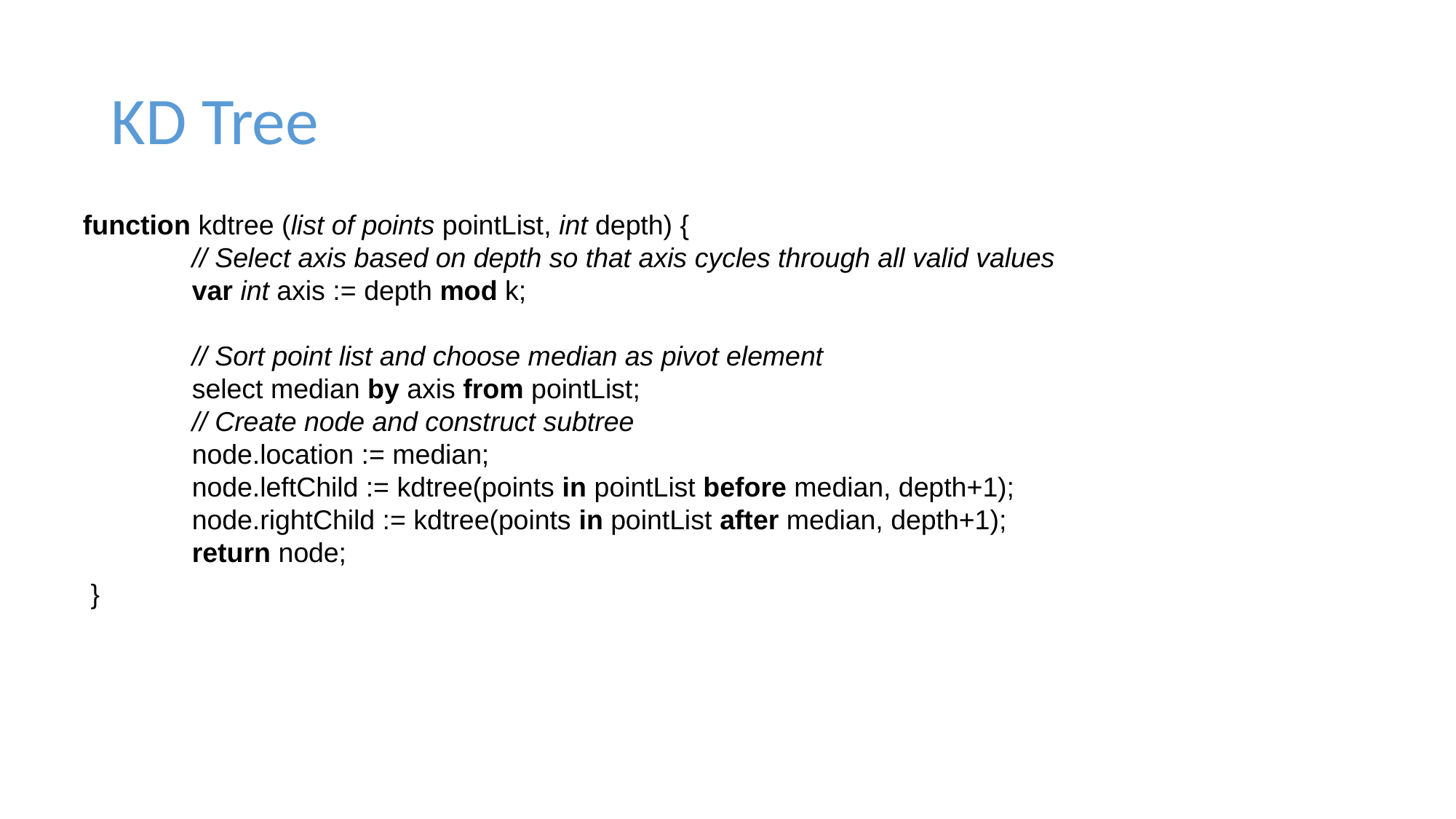

# KD Tree
function kdtree (list of points pointList, int depth) {
	// Select axis based on depth so that axis cycles through all valid values
	var int axis := depth mod k;

	// Sort point list and choose median as pivot element
	select median by axis from pointList;
	// Create node and construct subtree
	node.location := median;
	node.leftChild := kdtree(points in pointList before median, depth+1);
	node.rightChild := kdtree(points in pointList after median, depth+1);
 	return node;
 }